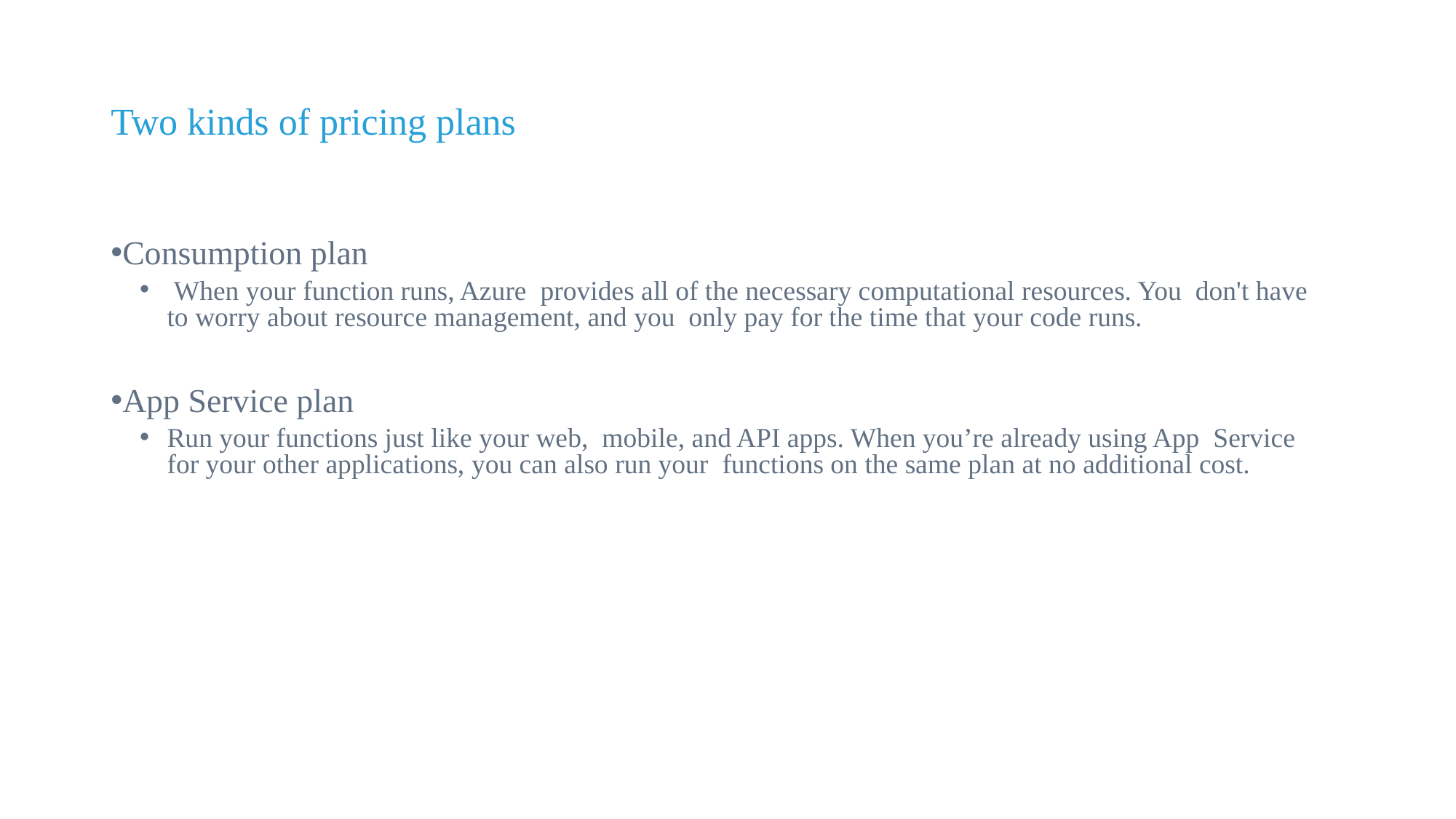

# Two kinds of pricing plans
Consumption plan
 When your function runs, Azure  provides all of the necessary computational resources. You  don't have to worry about resource management, and you  only pay for the time that your code runs.

App Service plan
Run your functions just like your web,  mobile, and API apps. When you’re already using App  Service for your other applications, you can also run your  functions on the same plan at no additional cost.